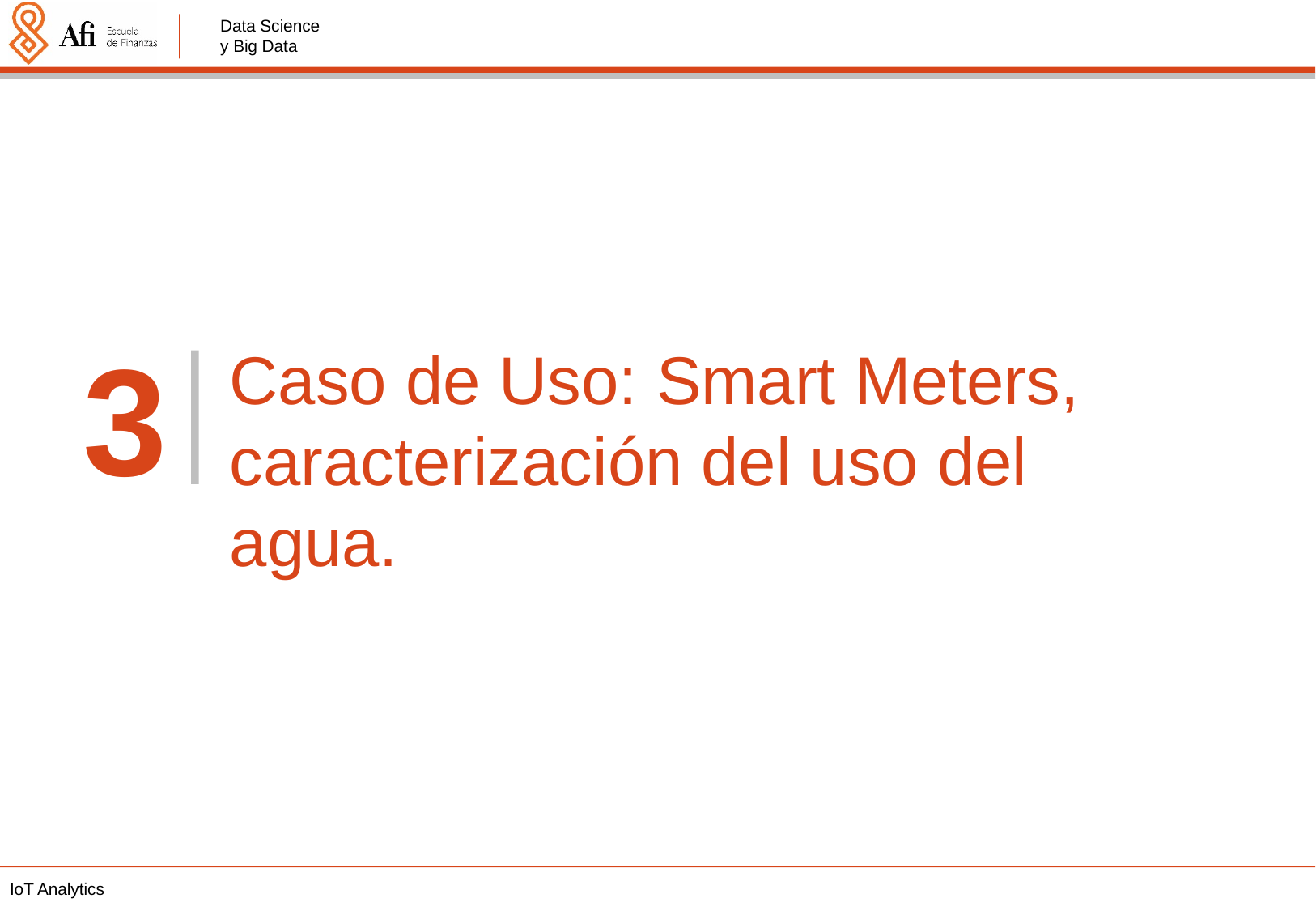

3
Caso de Uso: Smart Meters, caracterización del uso del agua.